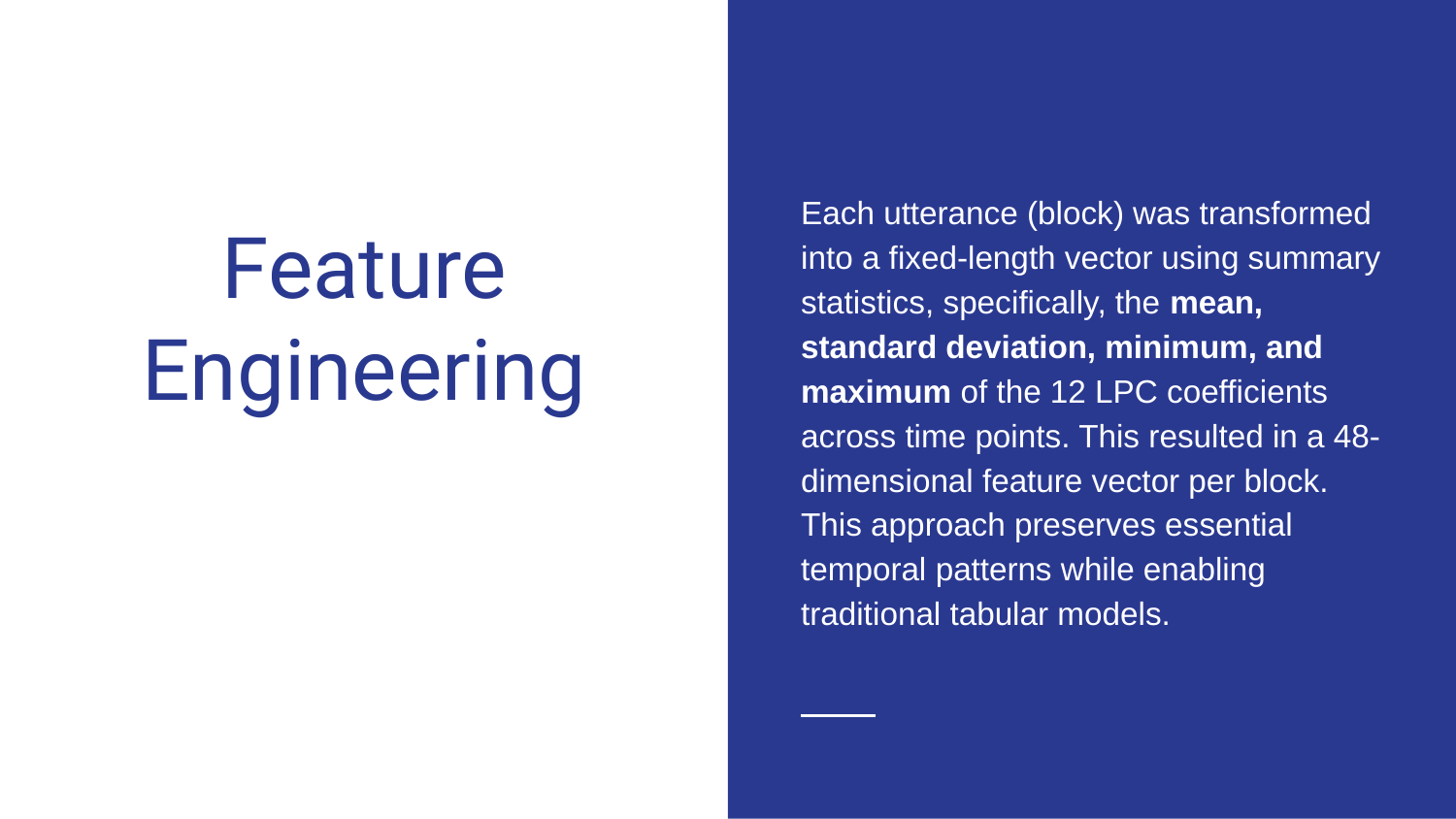

Each utterance (block) was transformed into a fixed-length vector using summary statistics, specifically, the mean, standard deviation, minimum, and maximum of the 12 LPC coefficients across time points. This resulted in a 48-dimensional feature vector per block. This approach preserves essential temporal patterns while enabling traditional tabular models.
# Feature Engineering